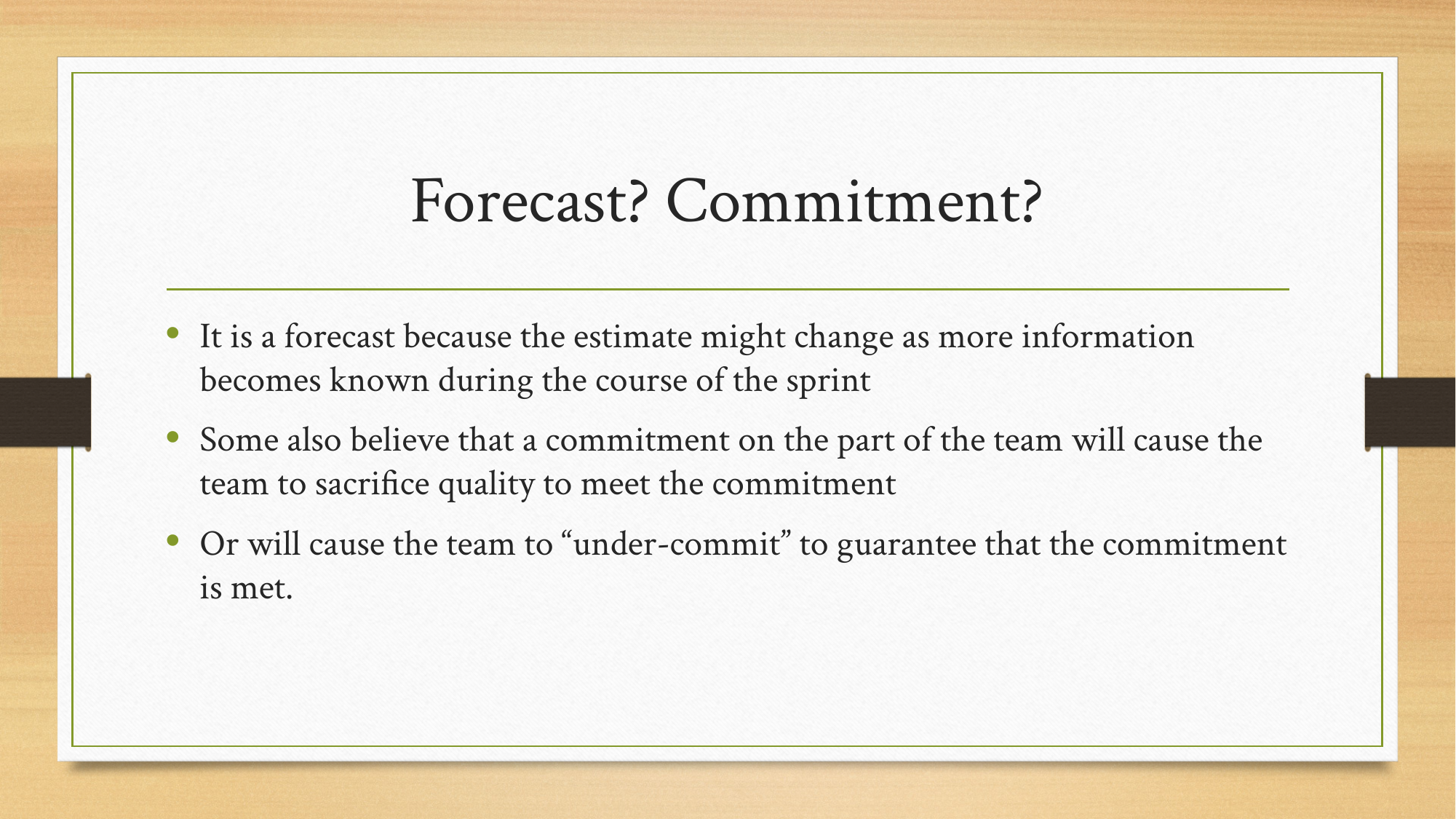

# Forecast? Commitment?
It is a forecast because the estimate might change as more information becomes known during the course of the sprint
Some also believe that a commitment on the part of the team will cause the team to sacrifice quality to meet the commitment
Or will cause the team to “under-commit” to guarantee that the commitment is met.